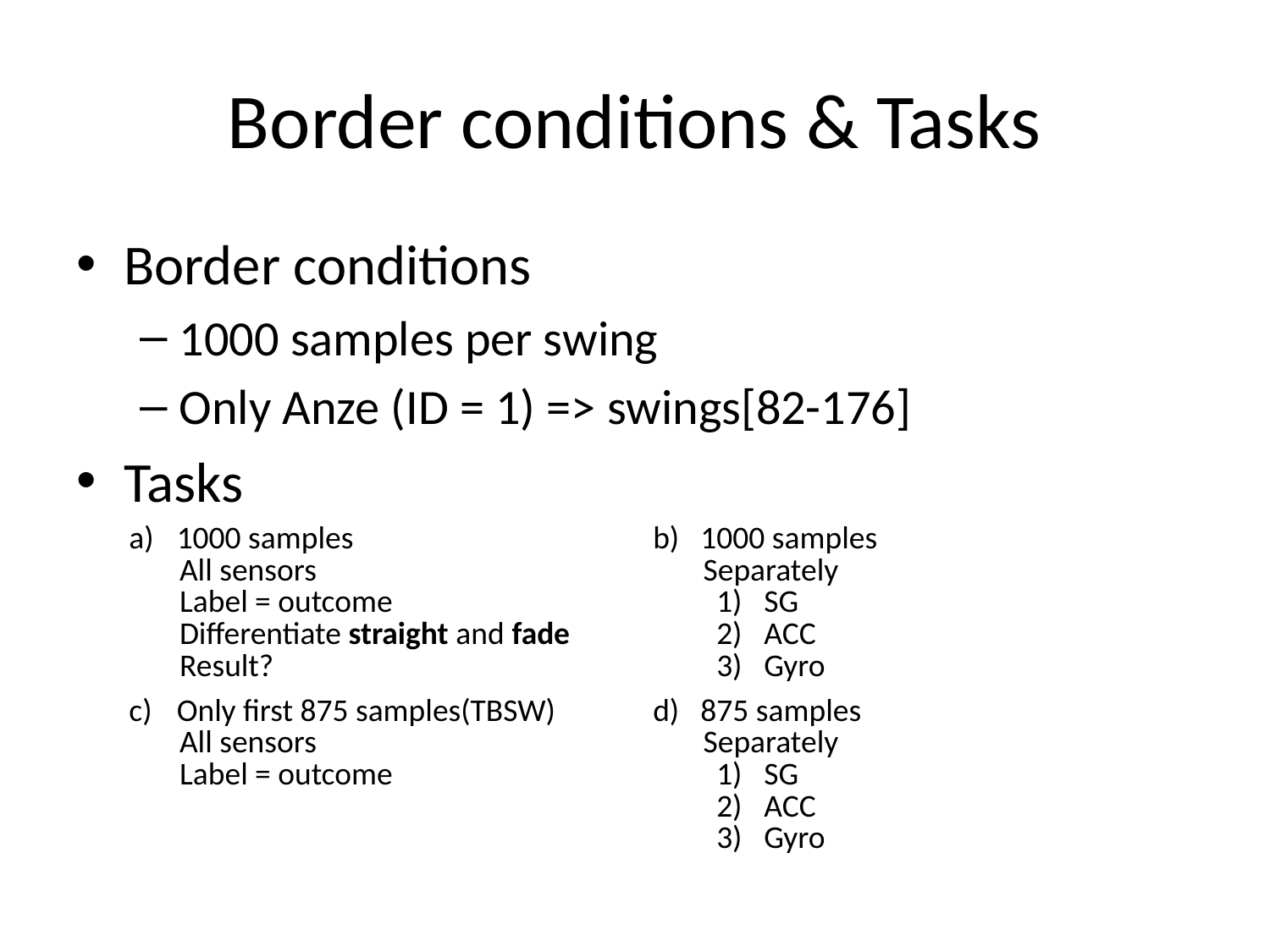

# Border conditions & Tasks
Border conditions
1000 samples per swing
Only Anze (ID = 1) => swings[82-176]
Tasks

| 1000 samples All sensors Label = outcome Differentiate straight and fade Result? | 1000 samples Separately SG ACC Gyro |
| --- | --- |
| Only first 875 samples(TBSW) All sensors Label = outcome | 875 samples Separately SG ACC Gyro |